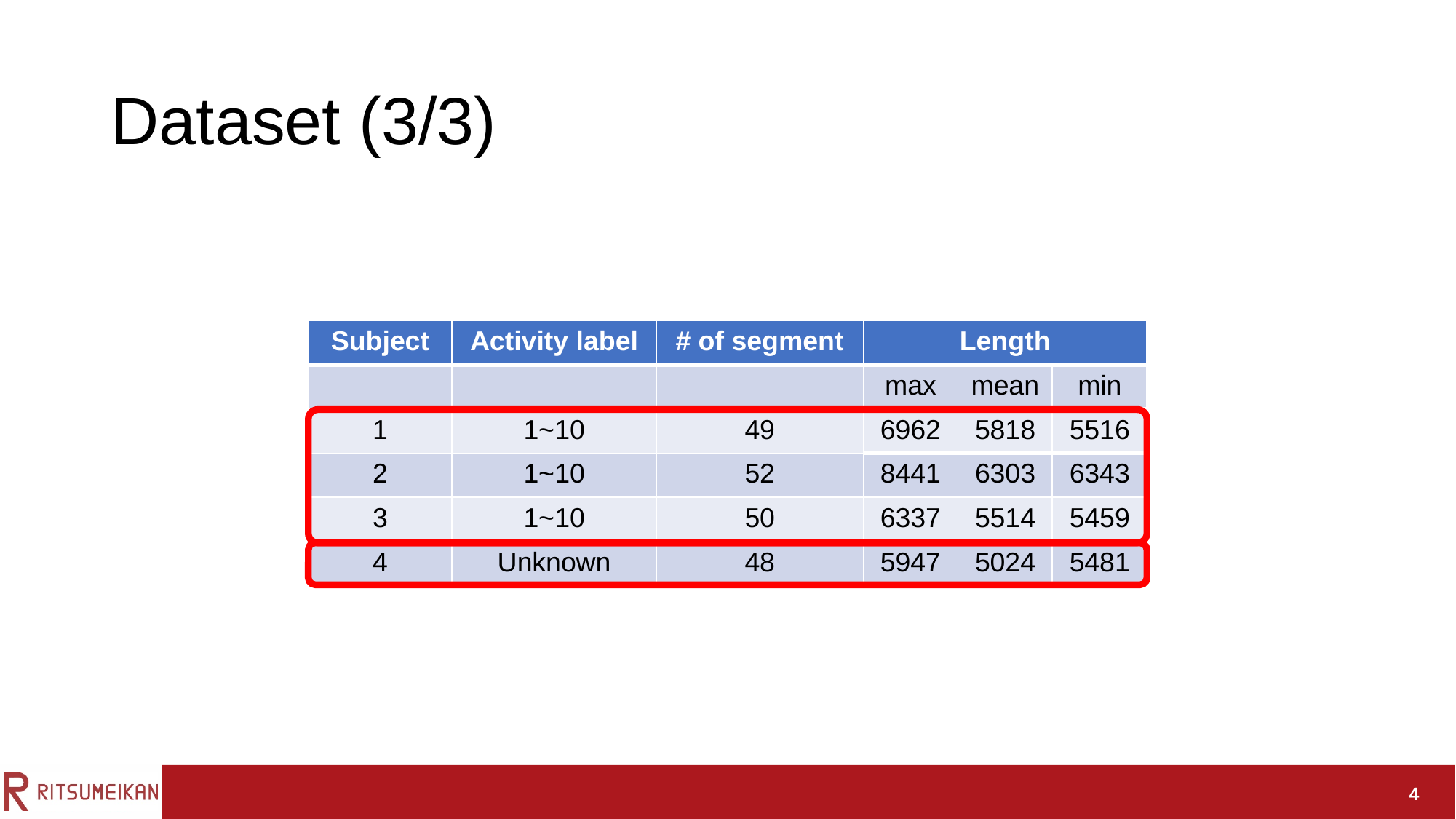

# Dataset (3/3)
| Subject | Activity label | # of segment | Length |  |  |
| --- | --- | --- | --- | --- | --- |
|  |  |  | max | mean | min |
| 1 | 1~10 | 49 | 6962 | 5818 | 5516 |
| 2 | 1~10 | 52 | 8441 | 6303 | 6343 |
| 3 | 1~10 | 50 | 6337 | 5514 | 5459 |
| 4 | Unknown | 48 | 5947 | 5024 | 5481 |

4